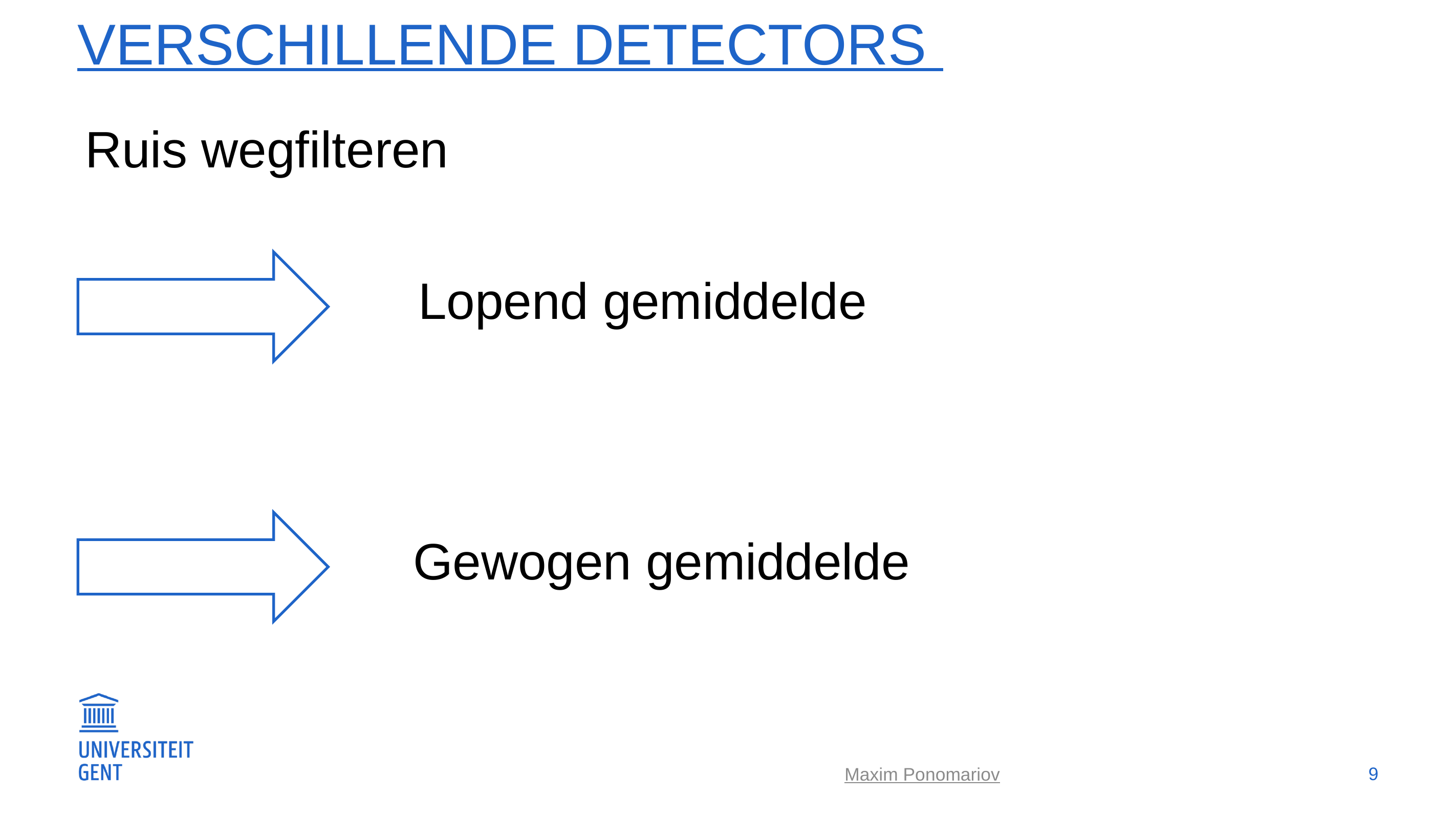

# Verschillende detectors
Ruis wegfilteren

Lopend gemiddelde

Gewogen gemiddelde
9
Maxim Ponomariov